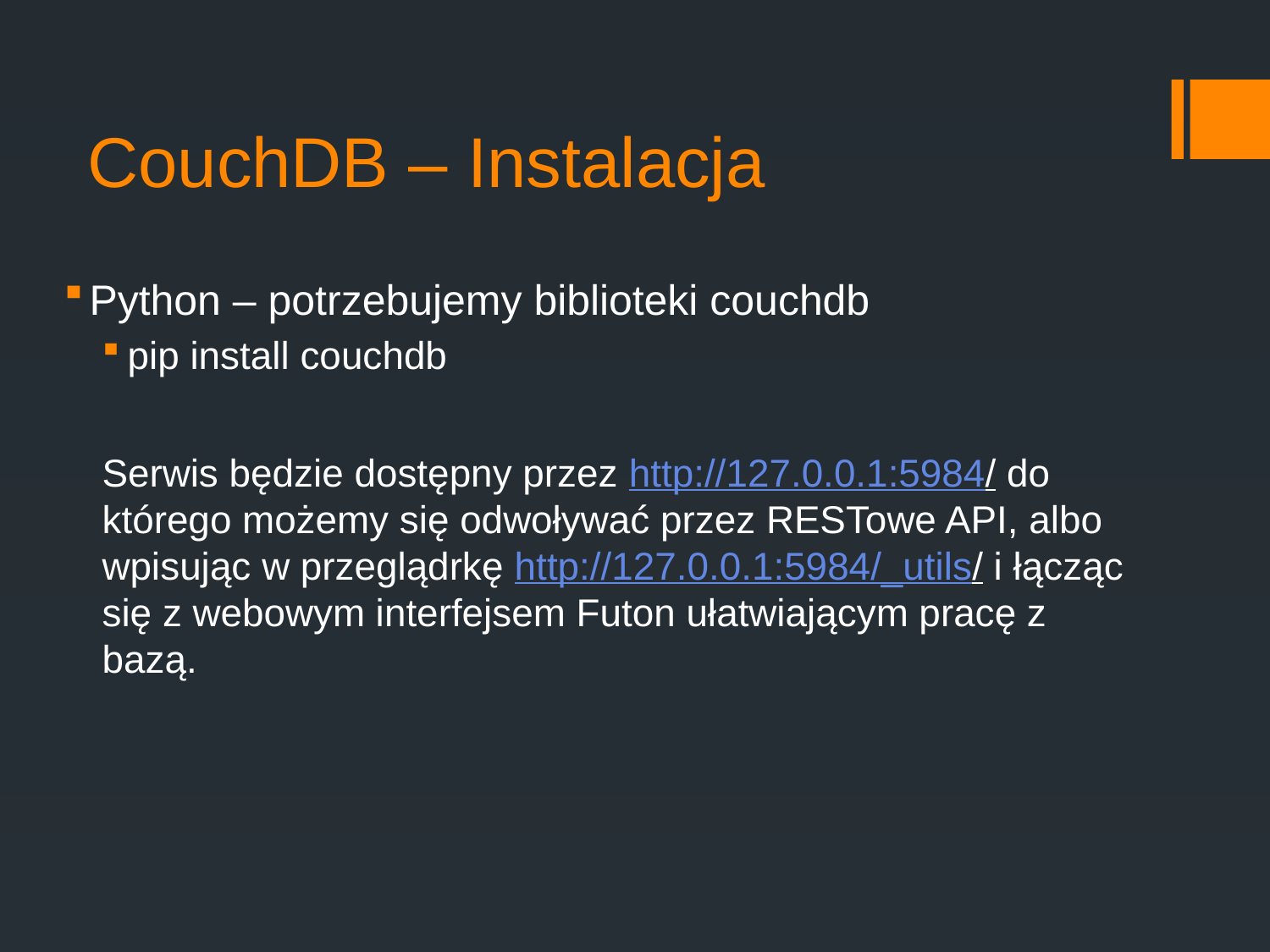

# CouchDB – Instalacja
Python – potrzebujemy biblioteki couchdb
pip install couchdb

Serwis będzie dostępny przez http://127.0.0.1:5984/ do którego możemy się odwoływać przez RESTowe API, albo wpisując w przeglądrkę http://127.0.0.1:5984/_utils/ i łącząc się z webowym interfejsem Futon ułatwiającym pracę z bazą.